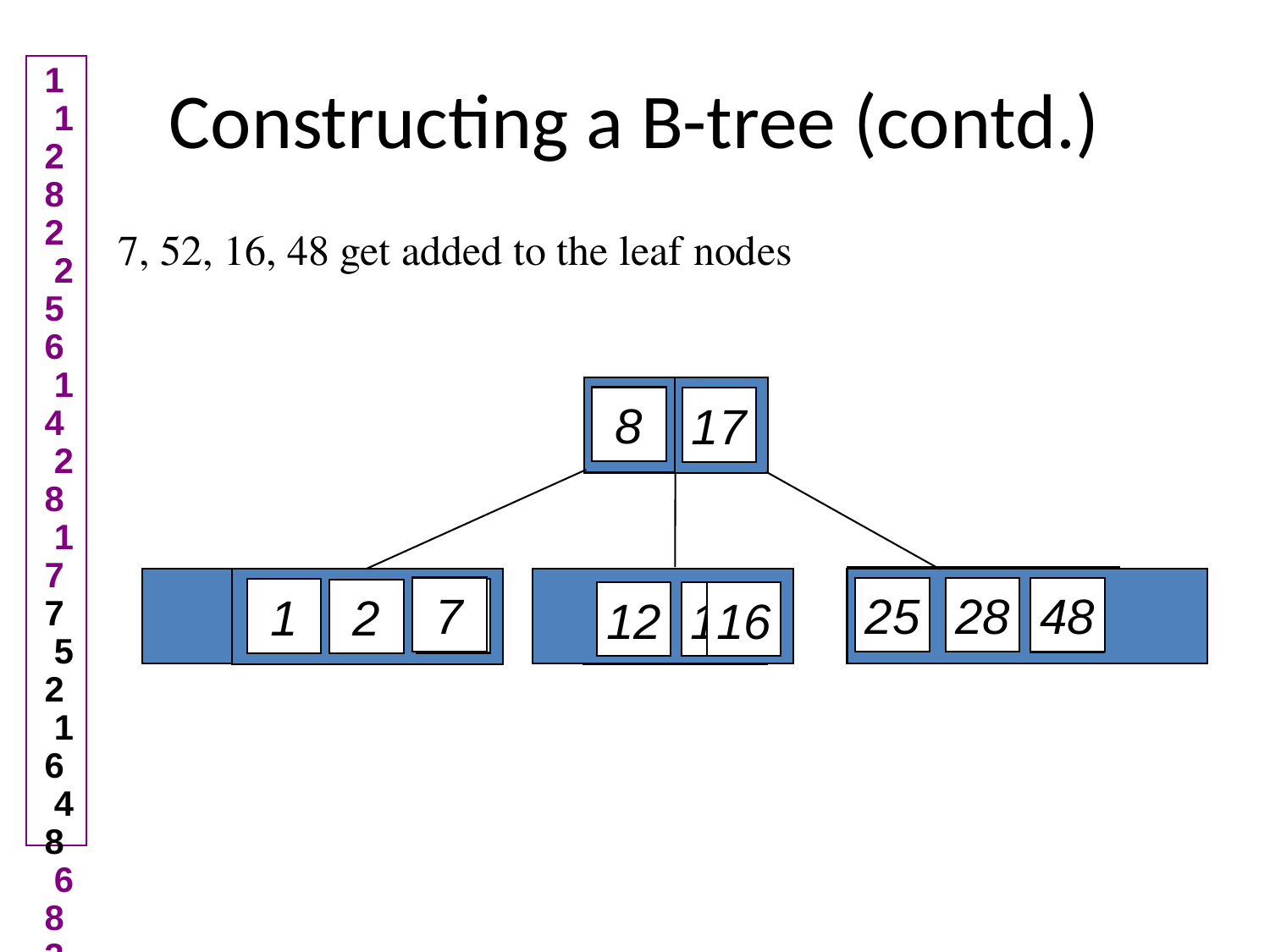

# Constructing a B-tree (contd.)
7, 52, 16, 48 get added to the leaf nodes

8
17
1  12  8  2  25  6  14  28  17  7  52  16  48  68  3  26  29  53  55  45

7
25
28
48
52
6
1
2
12
14
16